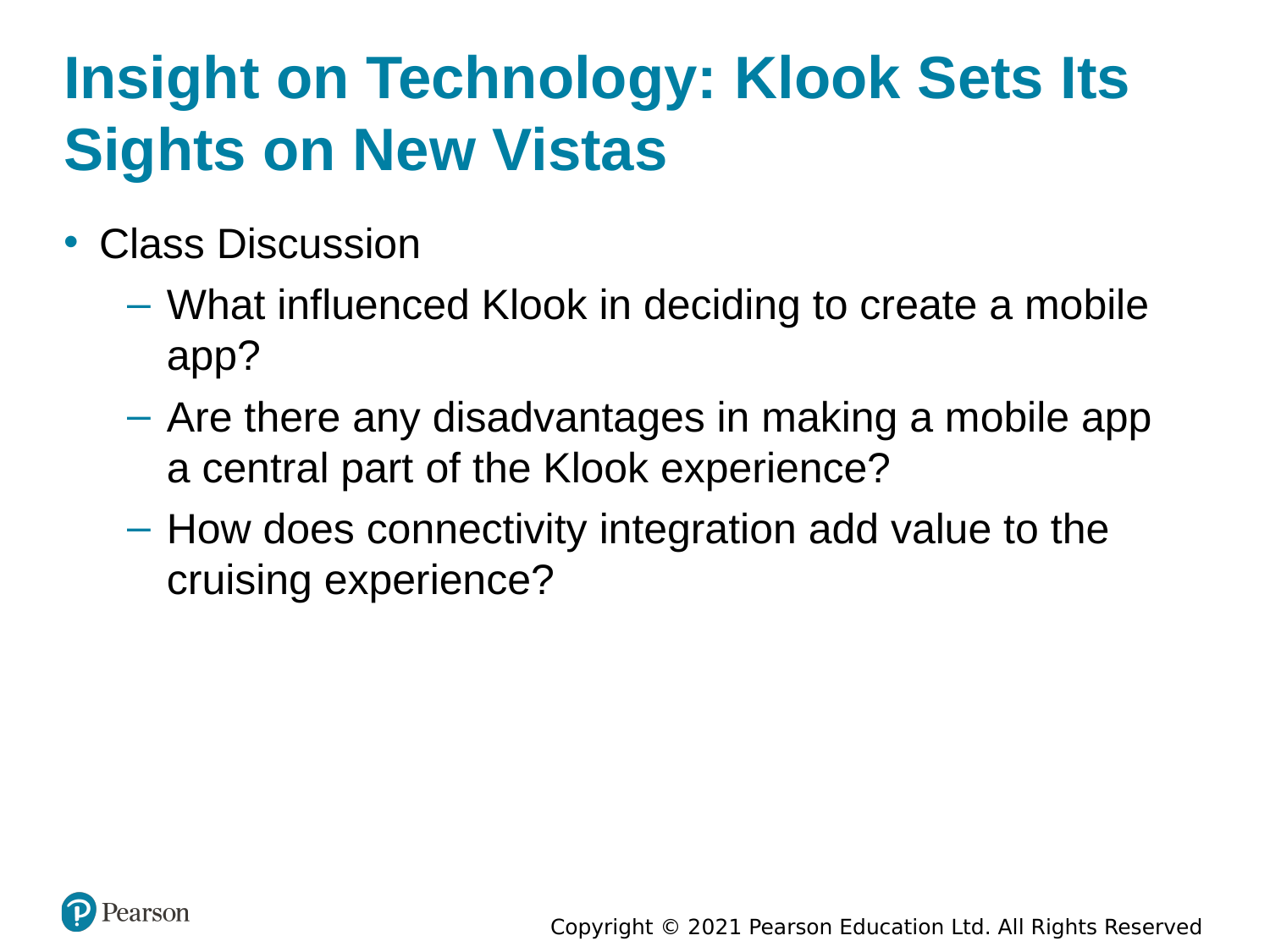

# Insight on Technology: Klook Sets Its Sights on New Vistas
Class Discussion
What influenced Klook in deciding to create a mobile app?
Are there any disadvantages in making a mobile app a central part of the Klook experience?
How does connectivity integration add value to the cruising experience?